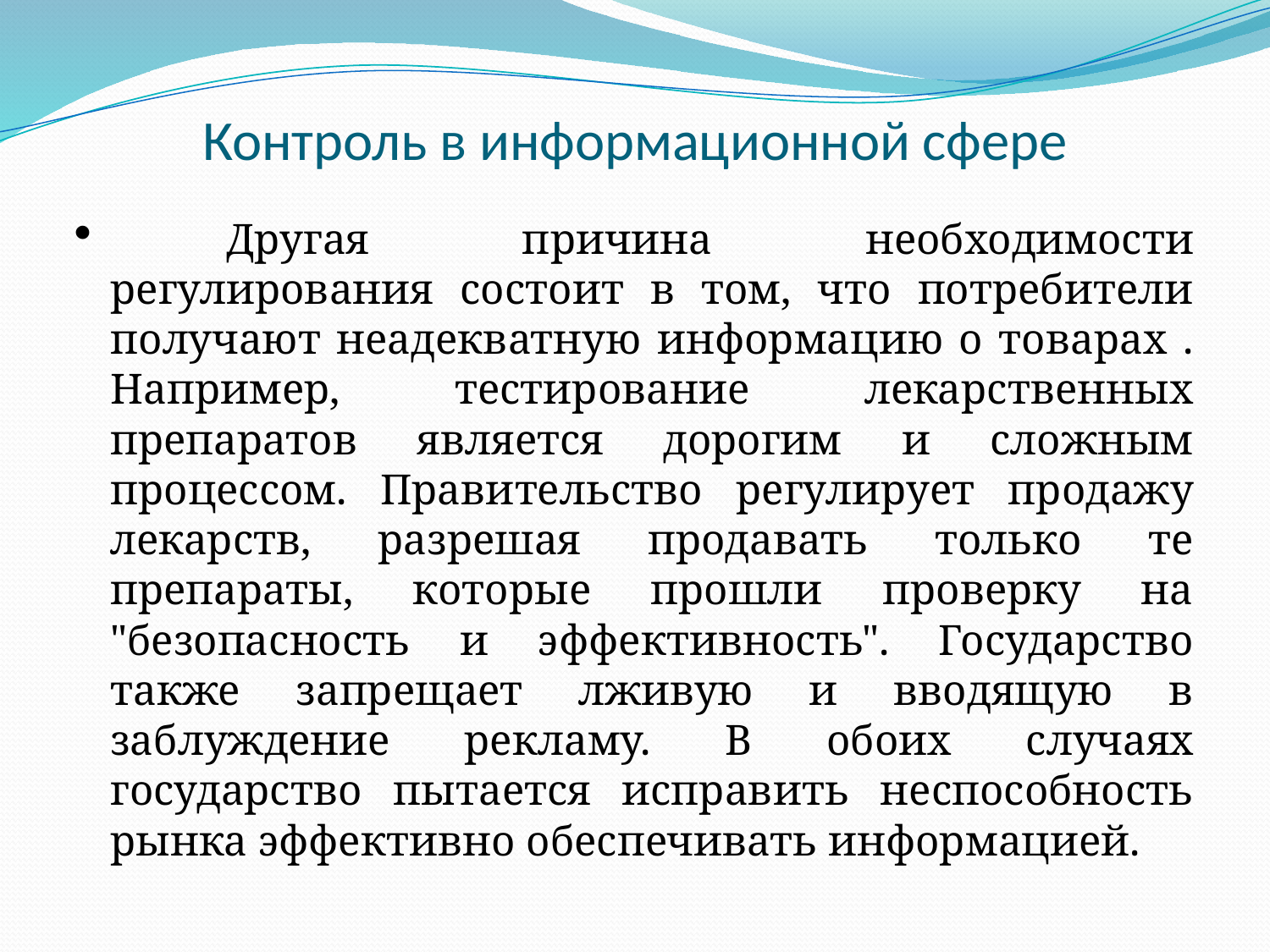

# Контроль в информационной сфере
	Другая причина необходимости регулирования состоит в том, что потребители получают неадекватную информацию о товарах . Например, тестирование лекарственных препаратов является дорогим и сложным процессом. Правительство регулирует продажу лекарств, разрешая продавать только те препараты, которые прошли проверку на "безопасность и эффективность". Государство также запрещает лживую и вводящую в заблуждение рекламу. В обоих случаях государство пытается исправить неспособность рынка эффективно обеспечивать информацией.